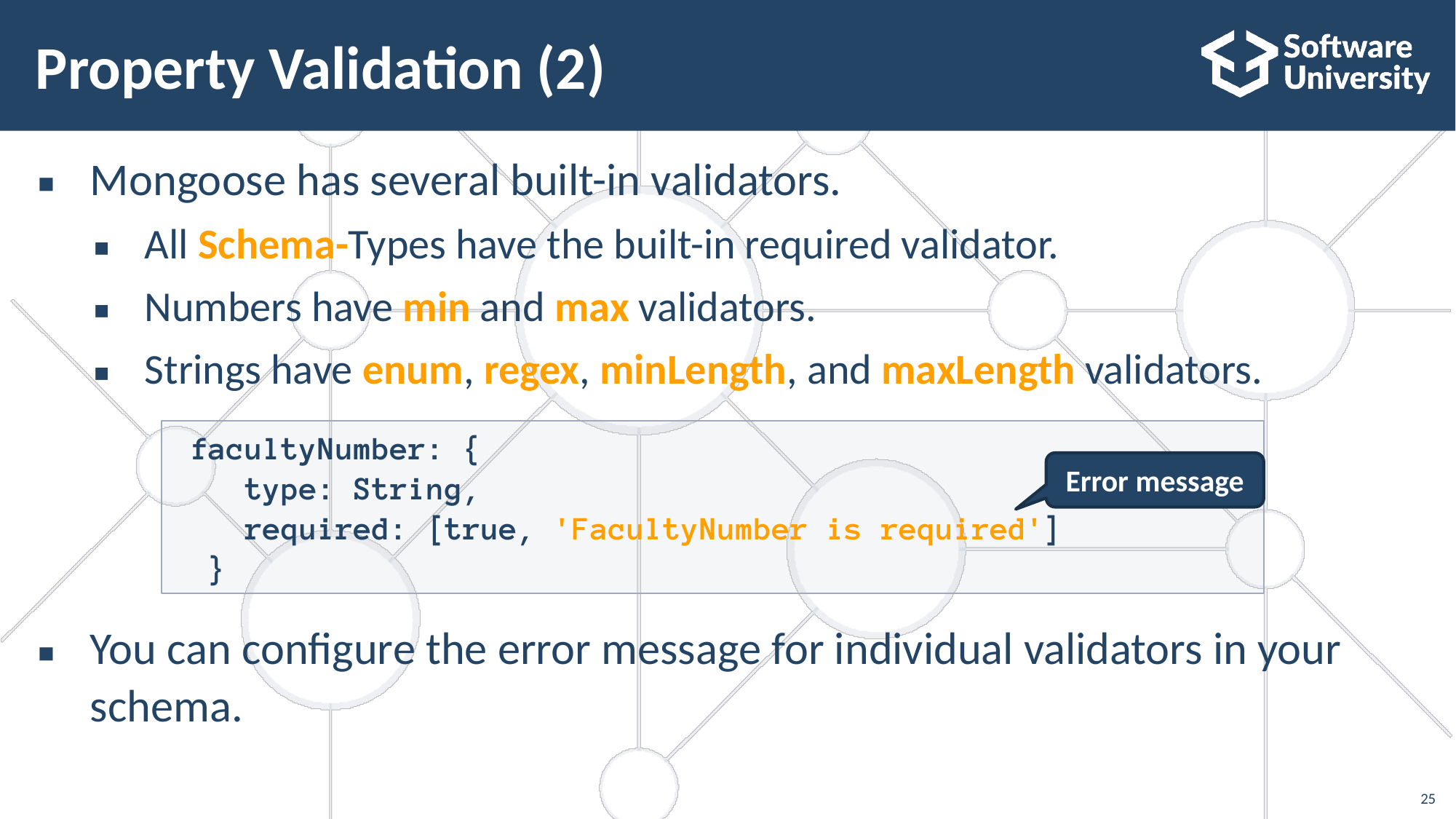

# Property Validation (2)
Mongoose has several built-in validators.
All Schema-Types have the built-in required validator.
Numbers have min and max validators.
Strings have enum, regex, minLength, and maxLength validators.

You can configure the error message for individual validators in your schema.
 facultyNumber: {
    type: String,
    required: [true, 'FacultyNumber is required']
  }
Error message
25